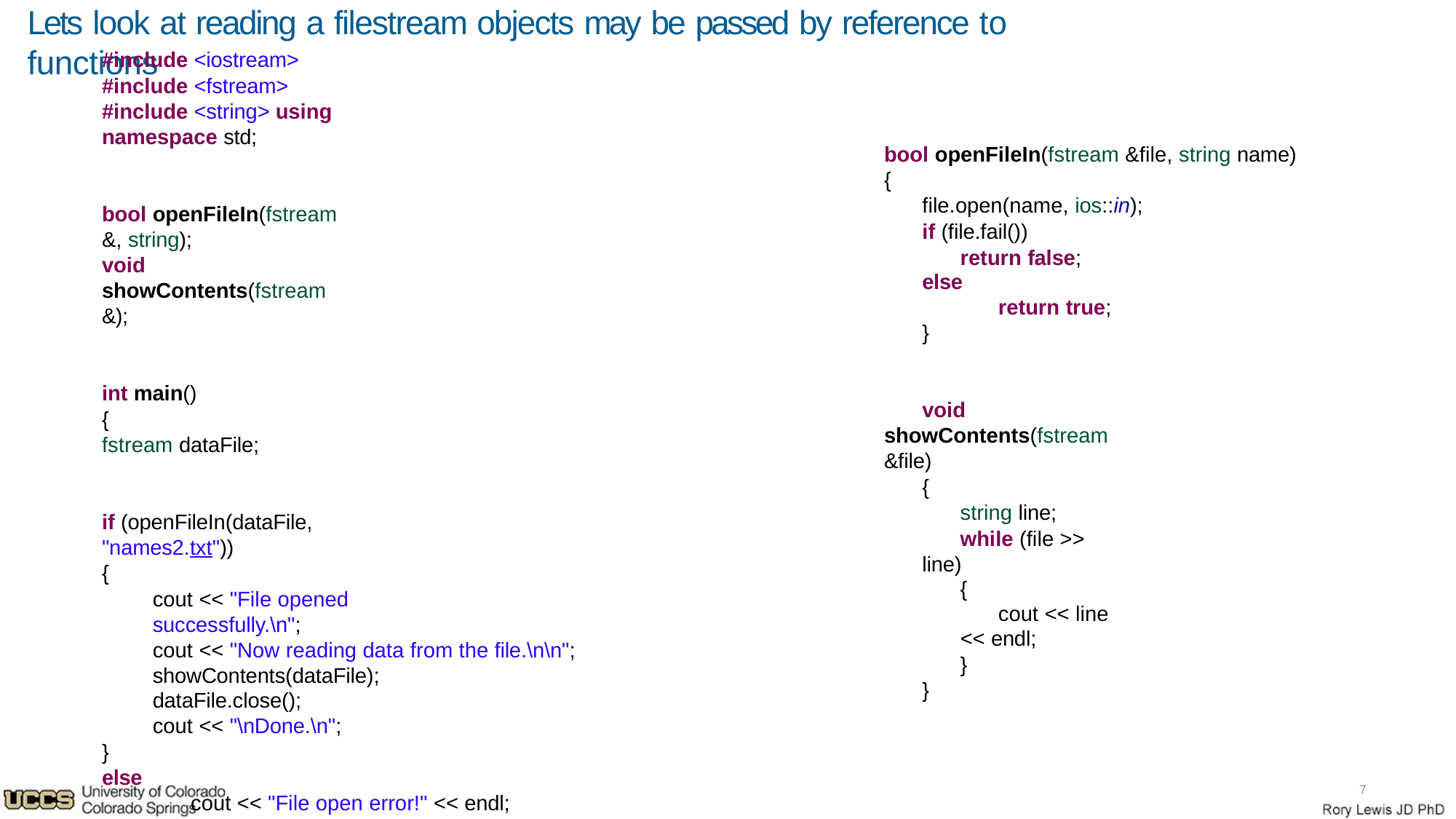

# Lets look at reading a filestream objects may be passed by reference to functions
#include <iostream> #include <fstream> #include <string> using namespace std;

bool openFileIn(fstream &, string);
void showContents(fstream &);

int main()
{
fstream dataFile;

if (openFileIn(dataFile, "names2.txt"))
{
cout << "File opened successfully.\n";
cout << "Now reading data from the file.\n\n"; showContents(dataFile);
dataFile.close();
cout << "\nDone.\n";
}
else
cout << "File open error!" << endl;

return 0;
}
bool openFileIn(fstream &file, string name)
{
file.open(name, ios::in);
if (file.fail())
return false; else
return true;
}

void showContents(fstream &file)
{
string line;
while (file >> line)
{
cout << line << endl;
}
}
7